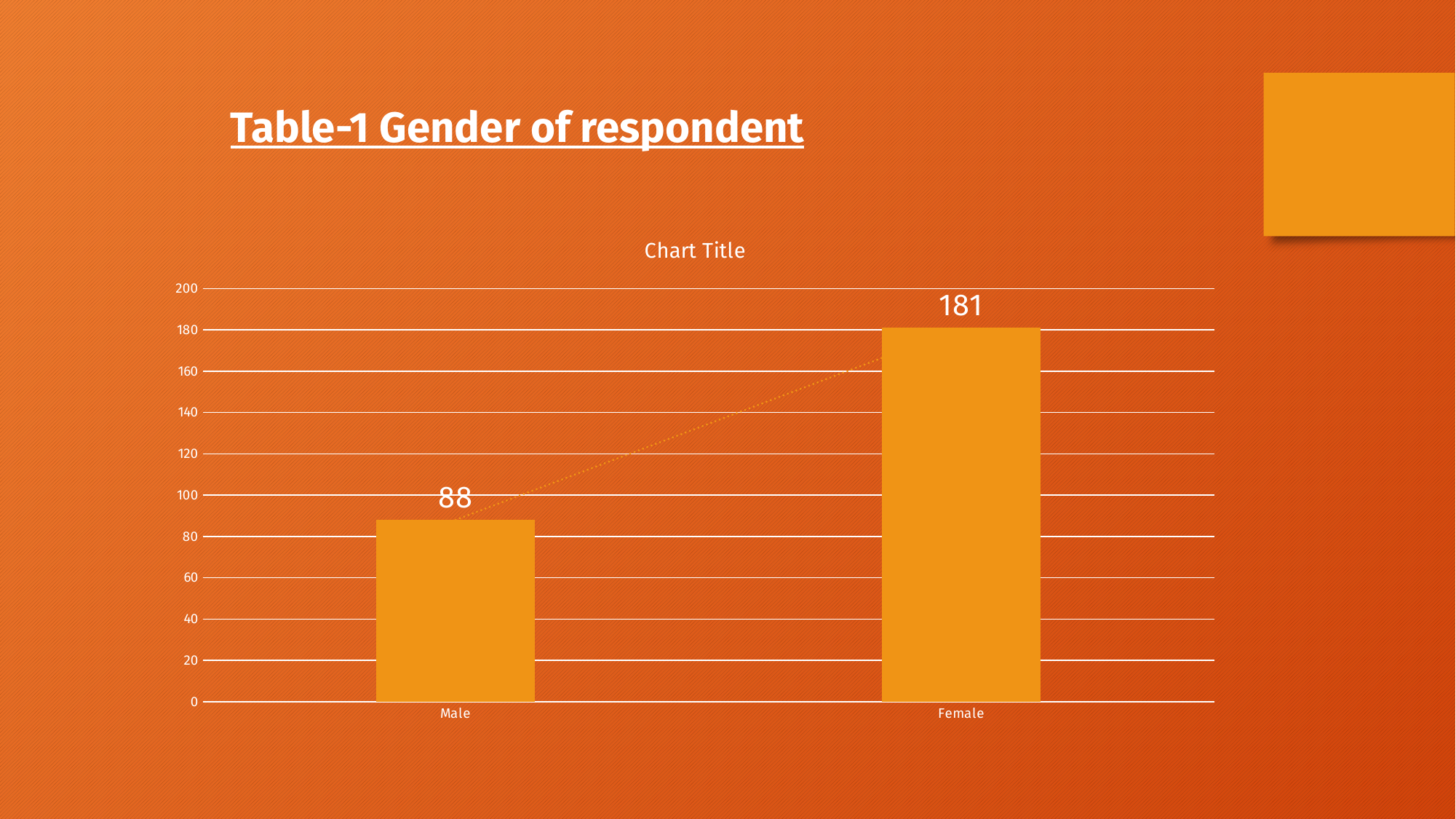

Table-1 Gender of respondent

### Chart:

| Category |  |
|---|---|
| Male | 88.0 |
| Female | 181.0 |